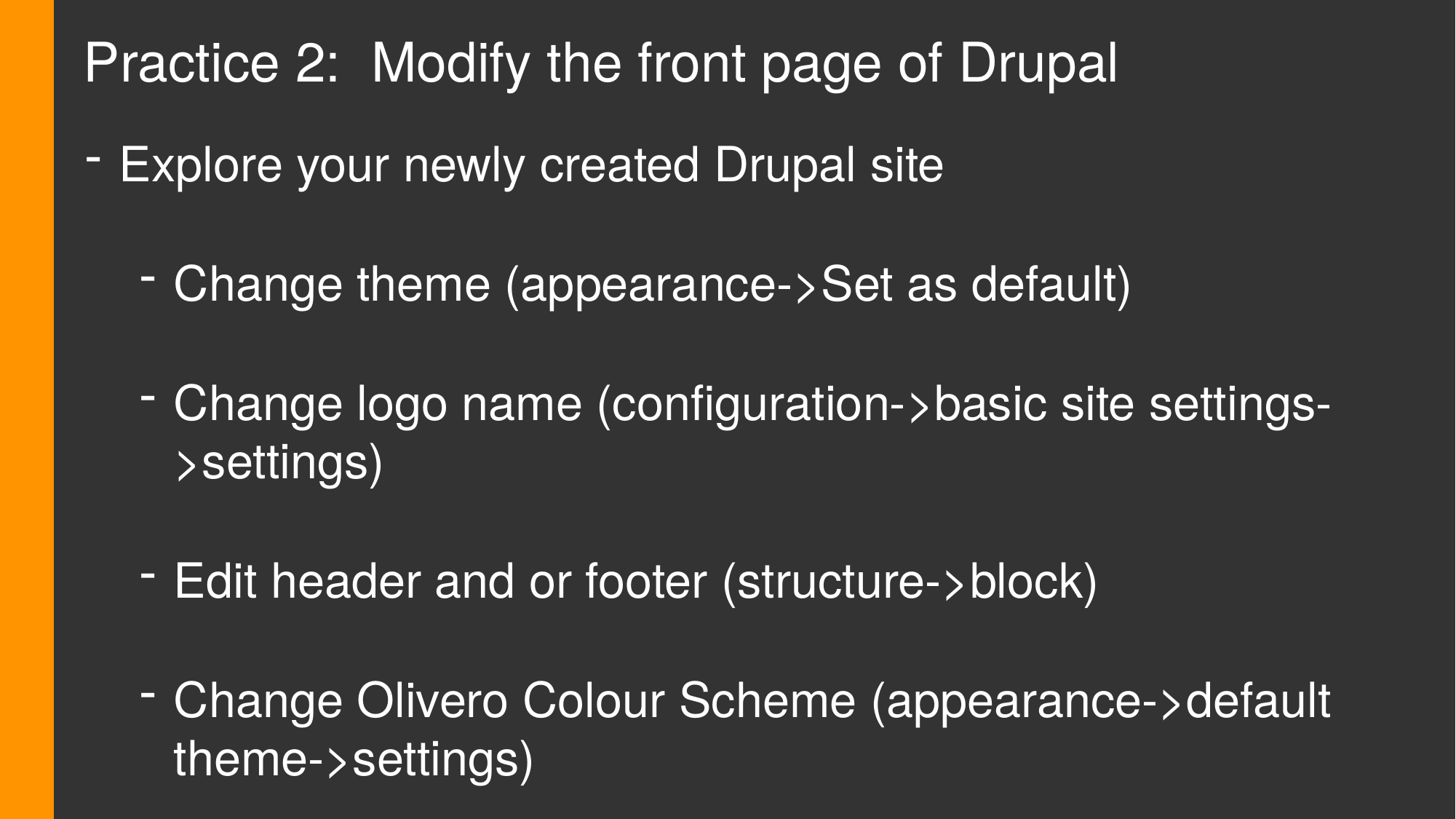

# Practice 2:  Modify the front page of Drupal
Explore your newly created Drupal site

Change theme (appearance->Set as default)

Change logo name (configuration->basic site settings->settings)

Edit header and or footer (structure->block)

Change Olivero Colour Scheme (appearance->default theme->settings)